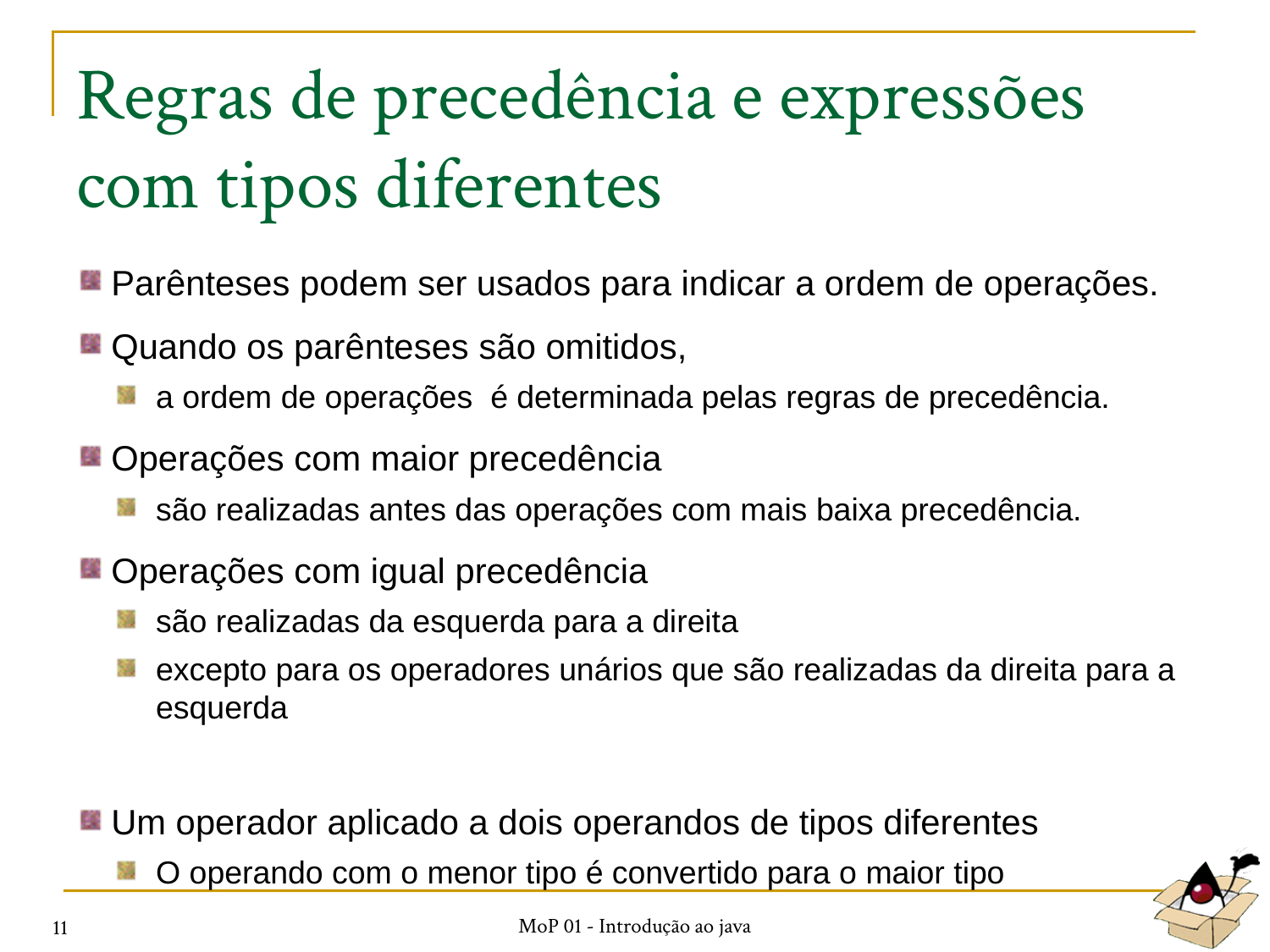

# Regras de precedência e expressões com tipos diferentes
Parênteses podem ser usados para indicar a ordem de operações.
Quando os parênteses são omitidos,
a ordem de operações  é determinada pelas regras de precedência.
Operações com maior precedência
são realizadas antes das operações com mais baixa precedência.
Operações com igual precedência
são realizadas da esquerda para a direita
excepto para os operadores unários que são realizadas da direita para a esquerda

Um operador aplicado a dois operandos de tipos diferentes
O operando com o menor tipo é convertido para o maior tipo
MoP 01 - Introdução ao java